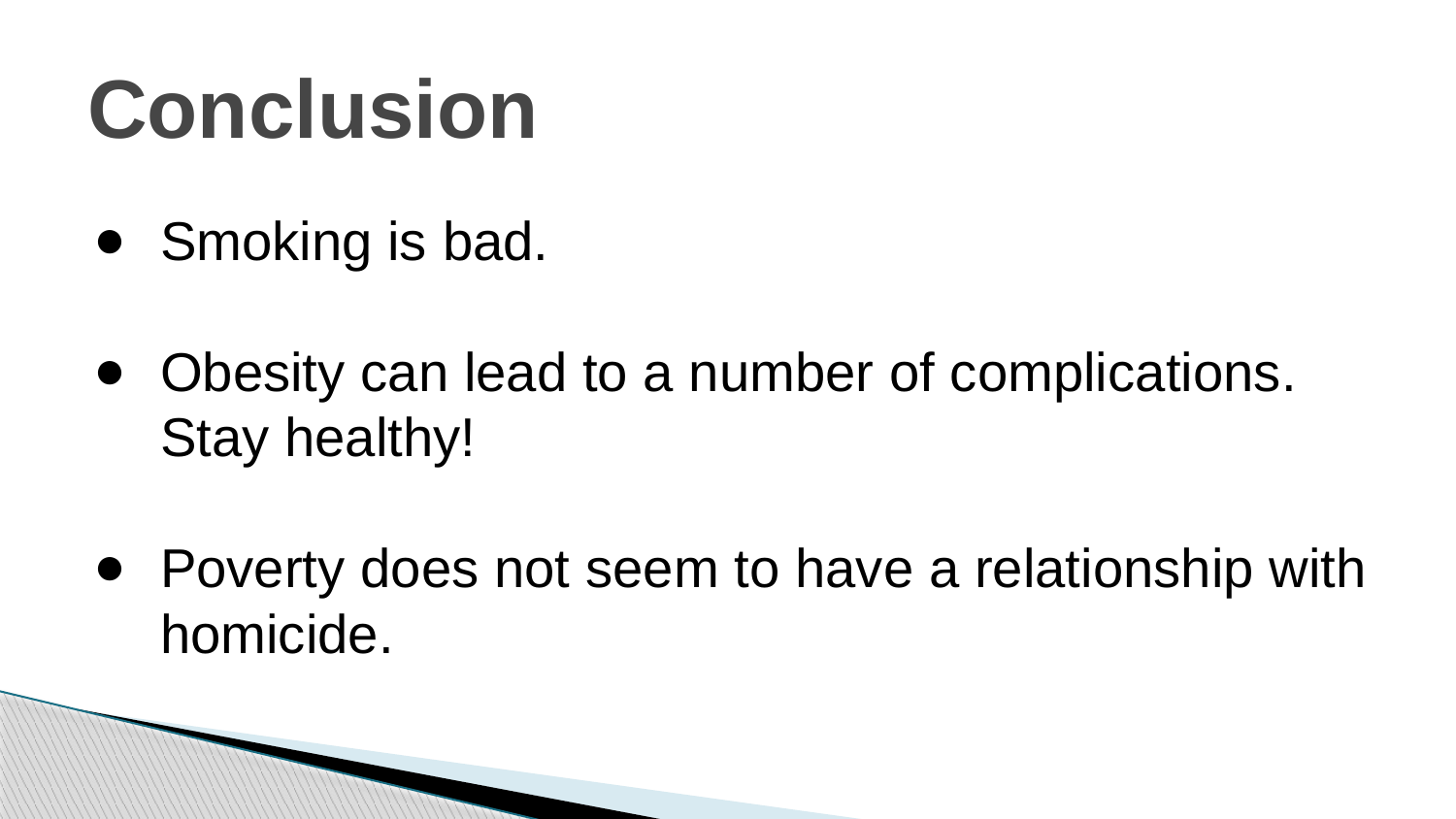

# Conclusion
Smoking is bad.

Obesity can lead to a number of complications. Stay healthy!

Poverty does not seem to have a relationship with homicide.